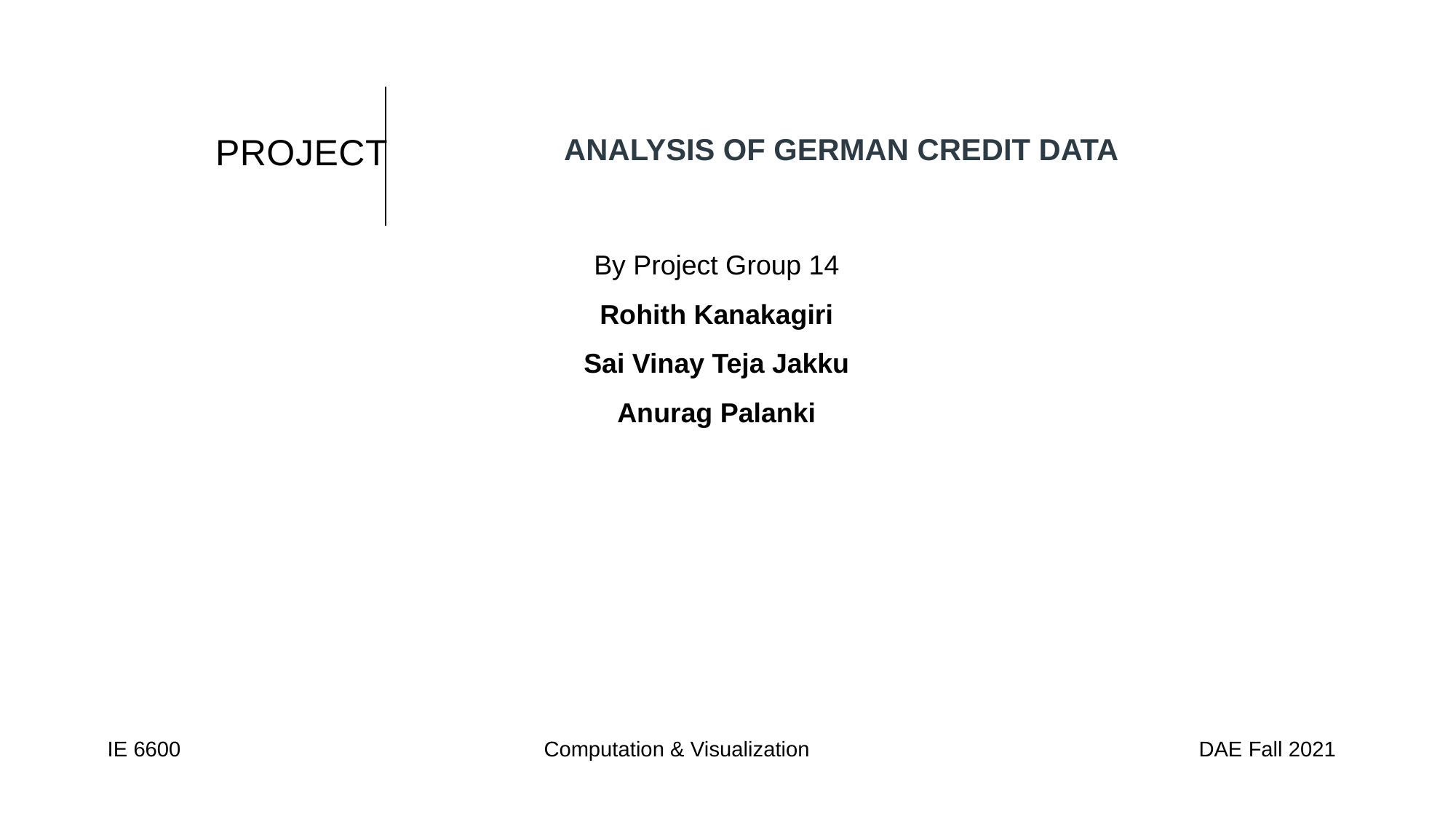

# Project
ANALYSIS OF GERMAN CREDIT DATA
By Project Group 14
Rohith Kanakagiri
Sai Vinay Teja Jakku
Anurag Palanki
IE 6600				Computation & Visualization				DAE Fall 2021